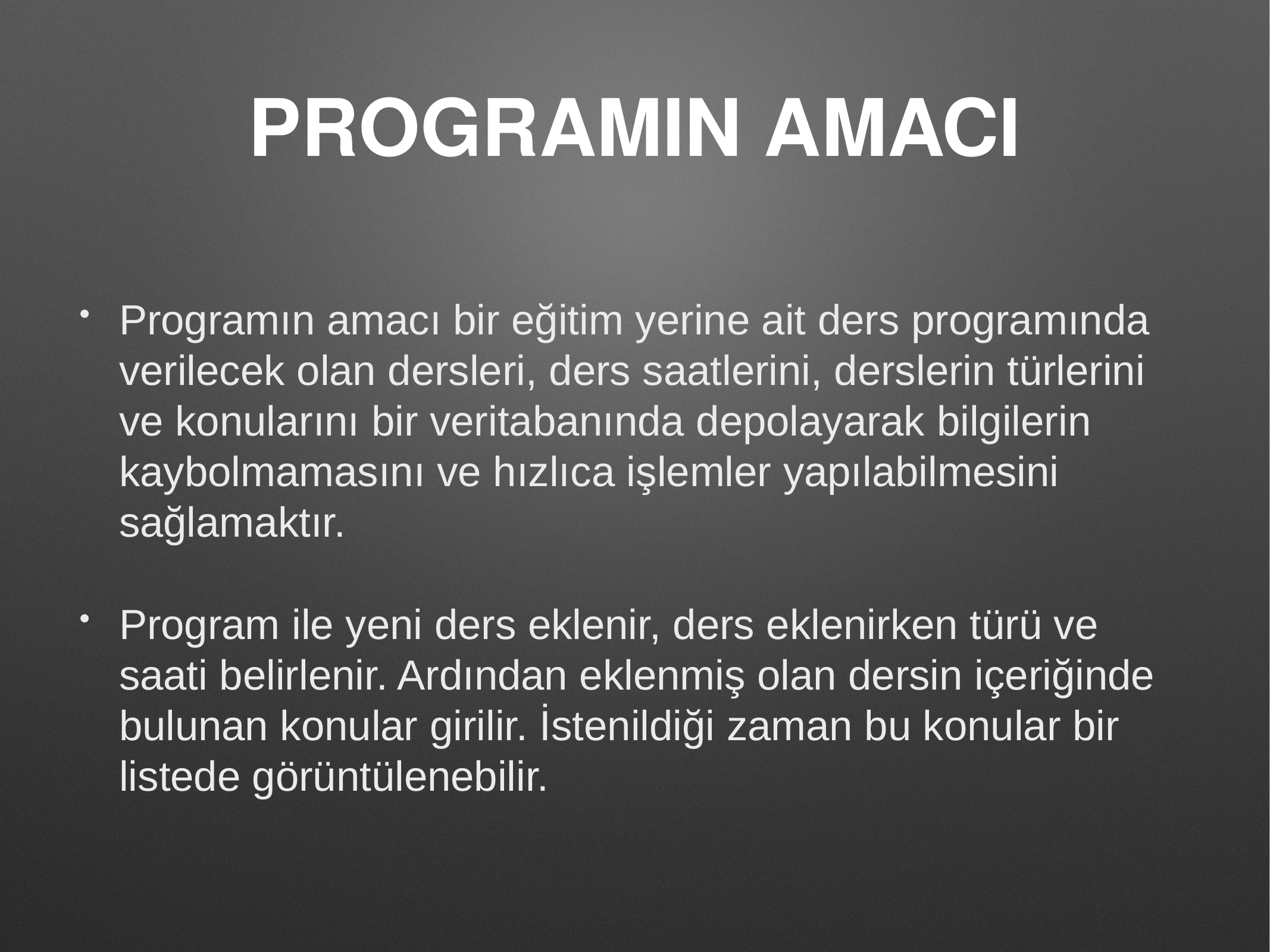

# PROGRAMIN AMACI
Programın amacı bir eğitim yerine ait ders programında verilecek olan dersleri, ders saatlerini, derslerin türlerini ve konularını bir veritabanında depolayarak bilgilerin kaybolmamasını ve hızlıca işlemler yapılabilmesini sağlamaktır.
Program ile yeni ders eklenir, ders eklenirken türü ve saati belirlenir. Ardından eklenmiş olan dersin içeriğinde bulunan konular girilir. İstenildiği zaman bu konular bir listede görüntülenebilir.